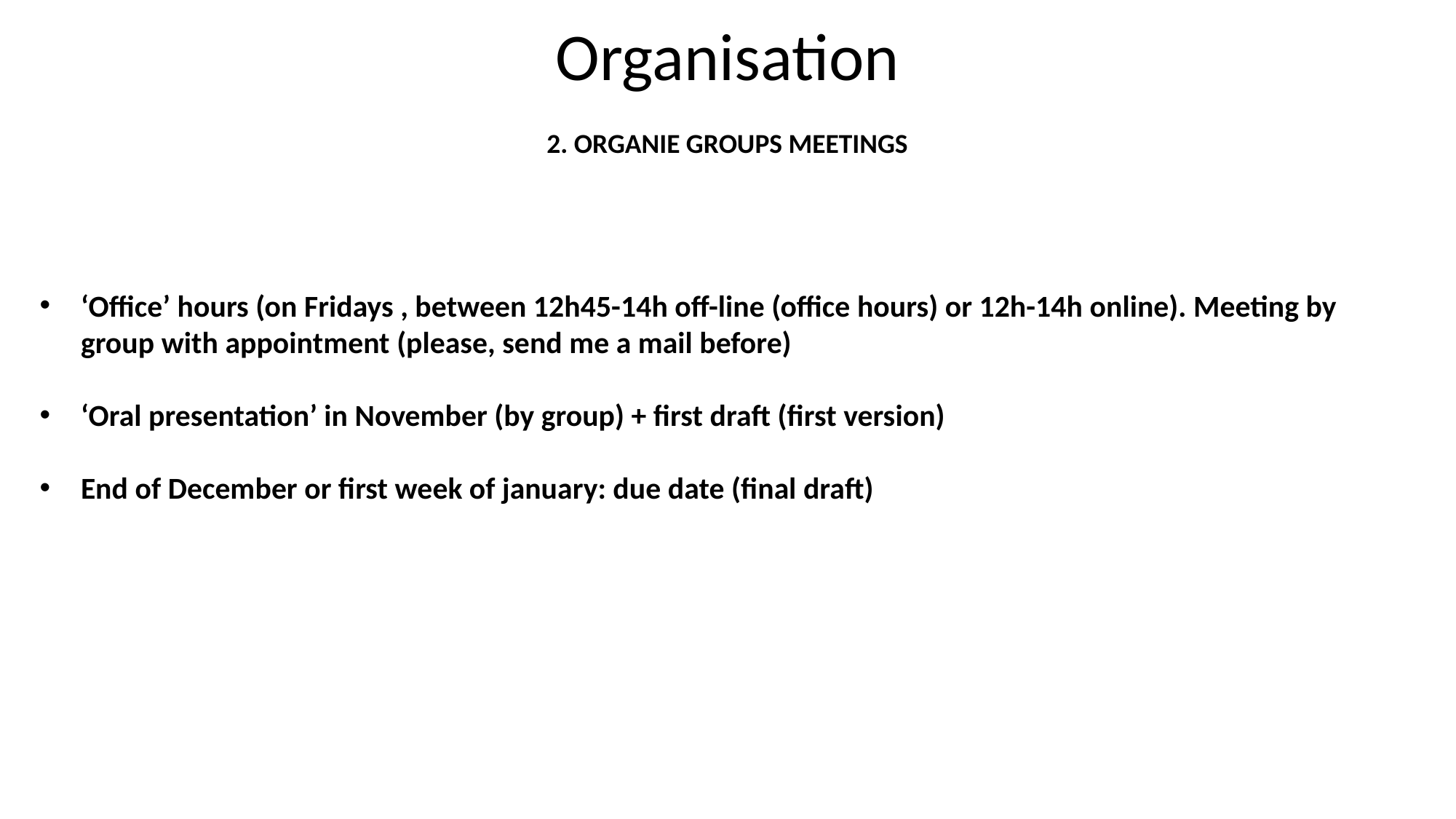

# Organisation
2. ORGANIE GROUPS MEETINGS

‘Office’ hours (on Fridays , between 12h45-14h off-line (office hours) or 12h-14h online). Meeting by group with appointment (please, send me a mail before)

‘Oral presentation’ in November (by group) + first draft (first version)

End of December or first week of january: due date (final draft)